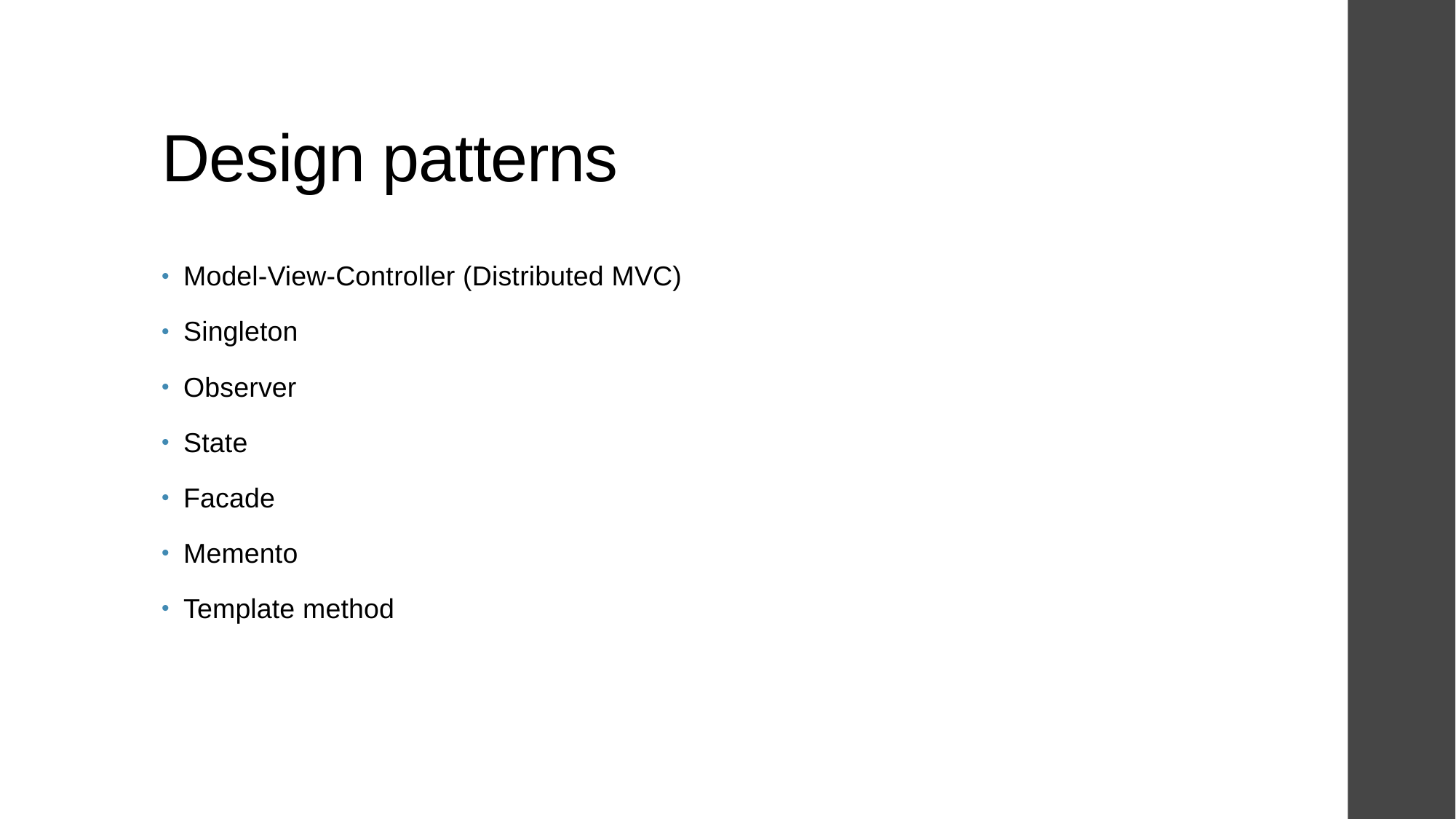

# Design patterns
Model-View-Controller (Distributed MVC)
Singleton
Observer
State
Facade
Memento
Template method